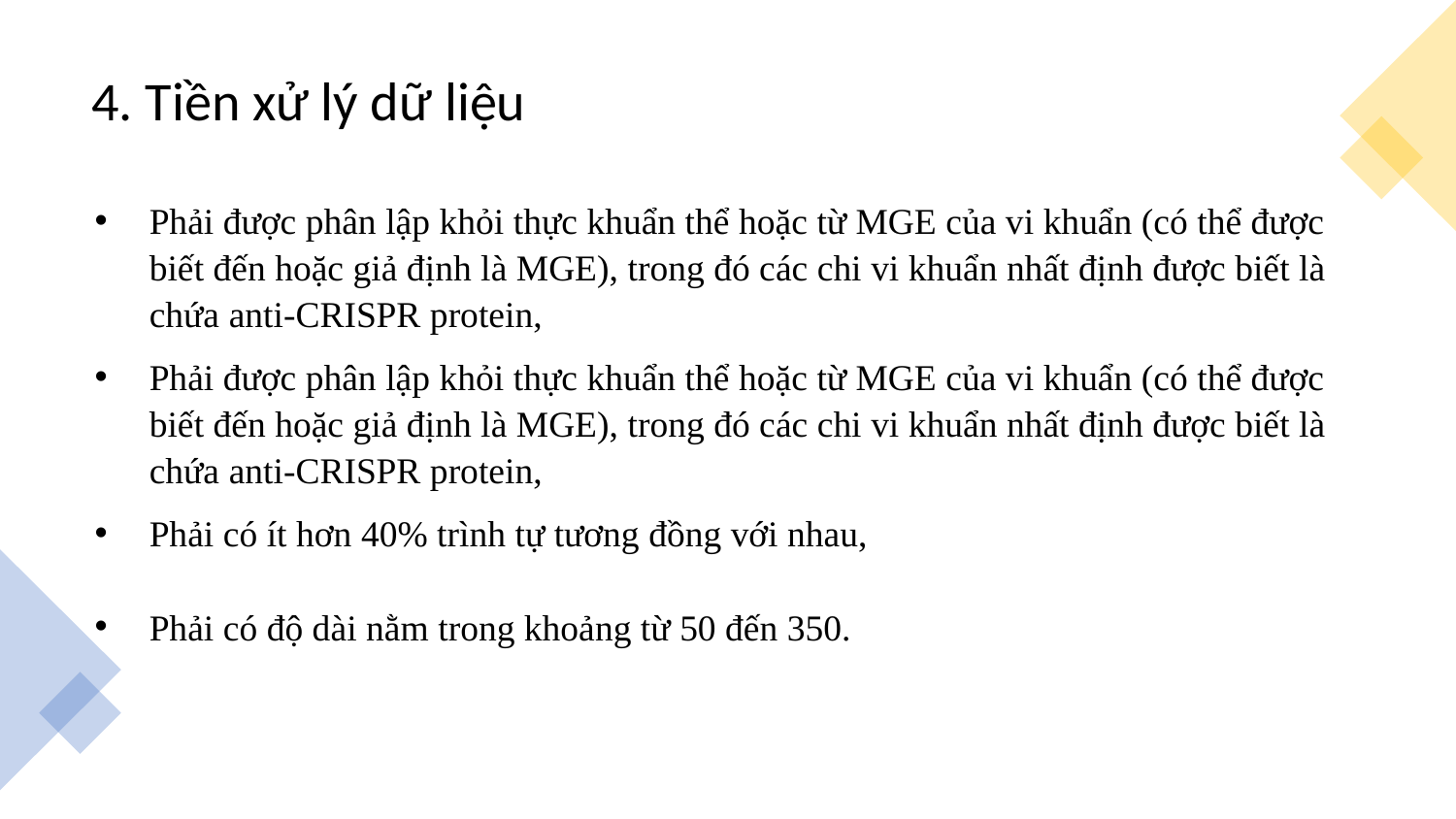

# 4. Tiền xử lý dữ liệu
Phải được phân lập khỏi thực khuẩn thể hoặc từ MGE của vi khuẩn (có thể được biết đến hoặc giả định là MGE), trong đó các chi vi khuẩn nhất định được biết là chứa anti-CRISPR protein,
Phải được phân lập khỏi thực khuẩn thể hoặc từ MGE của vi khuẩn (có thể được biết đến hoặc giả định là MGE), trong đó các chi vi khuẩn nhất định được biết là chứa anti-CRISPR protein,
Phải có ít hơn 40% trình tự tương đồng với nhau,

Phải có độ dài nằm trong khoảng từ 50 đến 350.